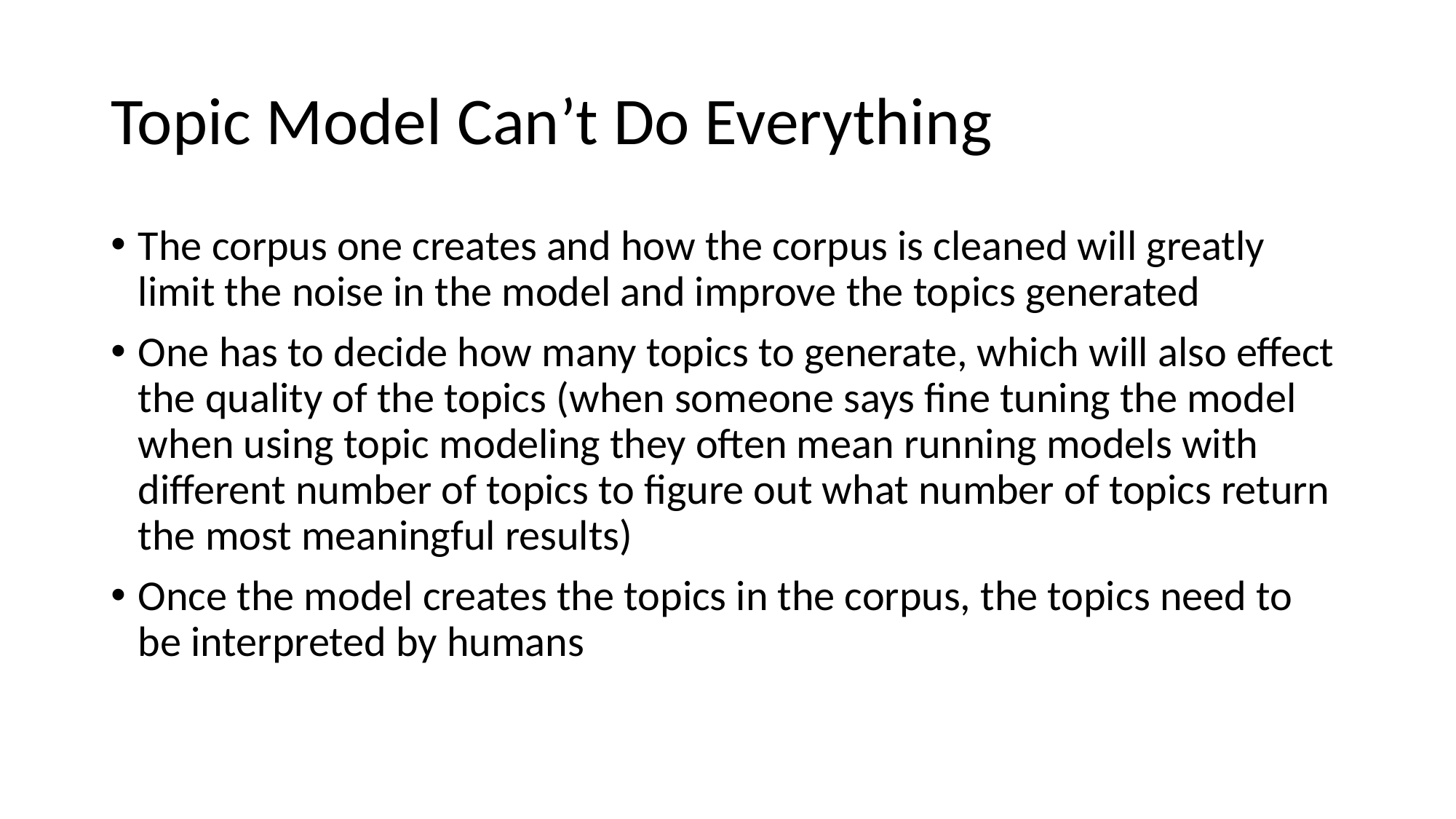

# Topic Model Can’t Do Everything
The corpus one creates and how the corpus is cleaned will greatly limit the noise in the model and improve the topics generated
One has to decide how many topics to generate, which will also effect the quality of the topics (when someone says fine tuning the model when using topic modeling they often mean running models with different number of topics to figure out what number of topics return the most meaningful results)
Once the model creates the topics in the corpus, the topics need to be interpreted by humans